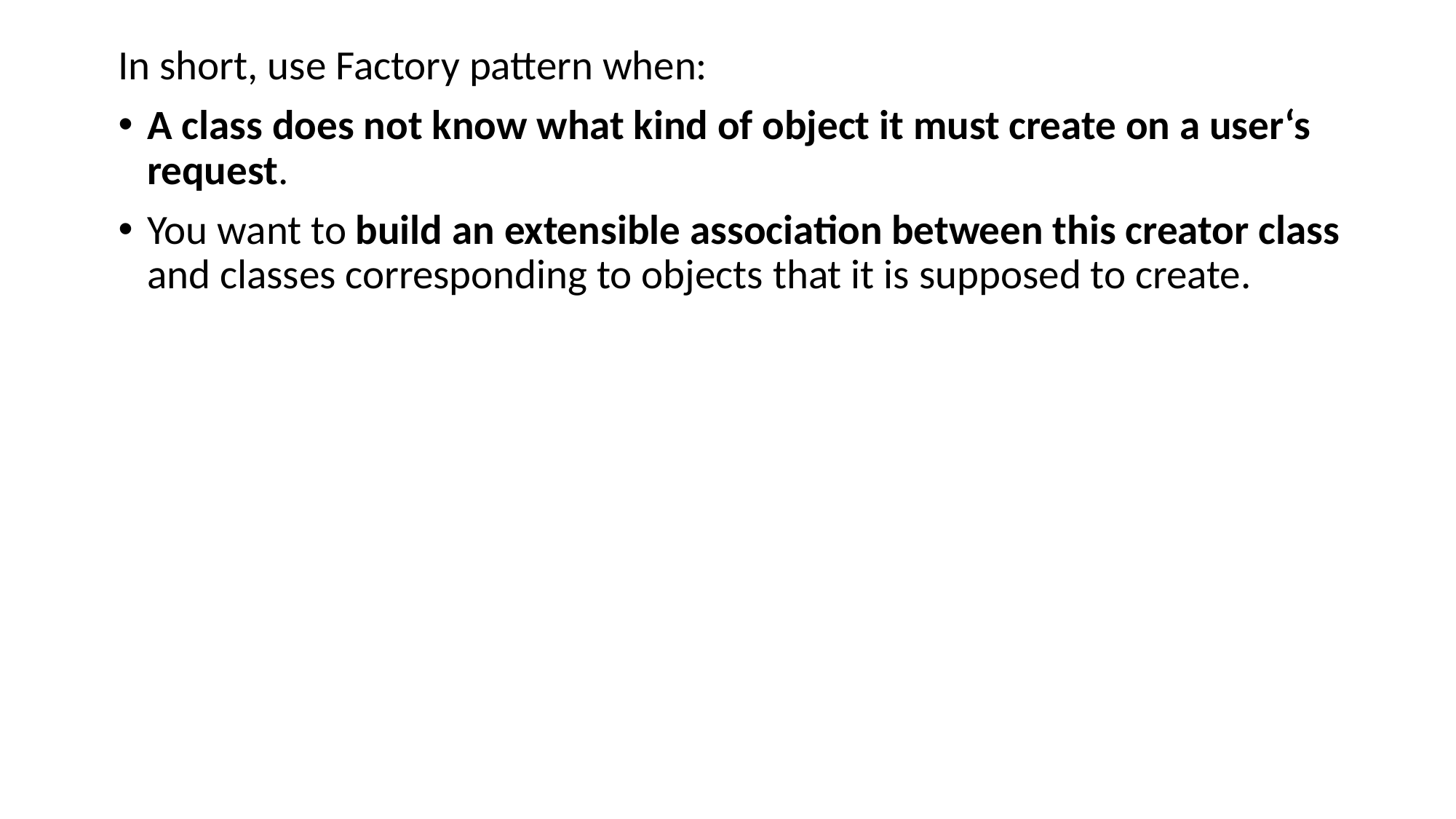

In short, use Factory pattern when:
A class does not know what kind of object it must create on a user‘s request.
You want to build an extensible association between this creator class and classes corresponding to objects that it is supposed to create.